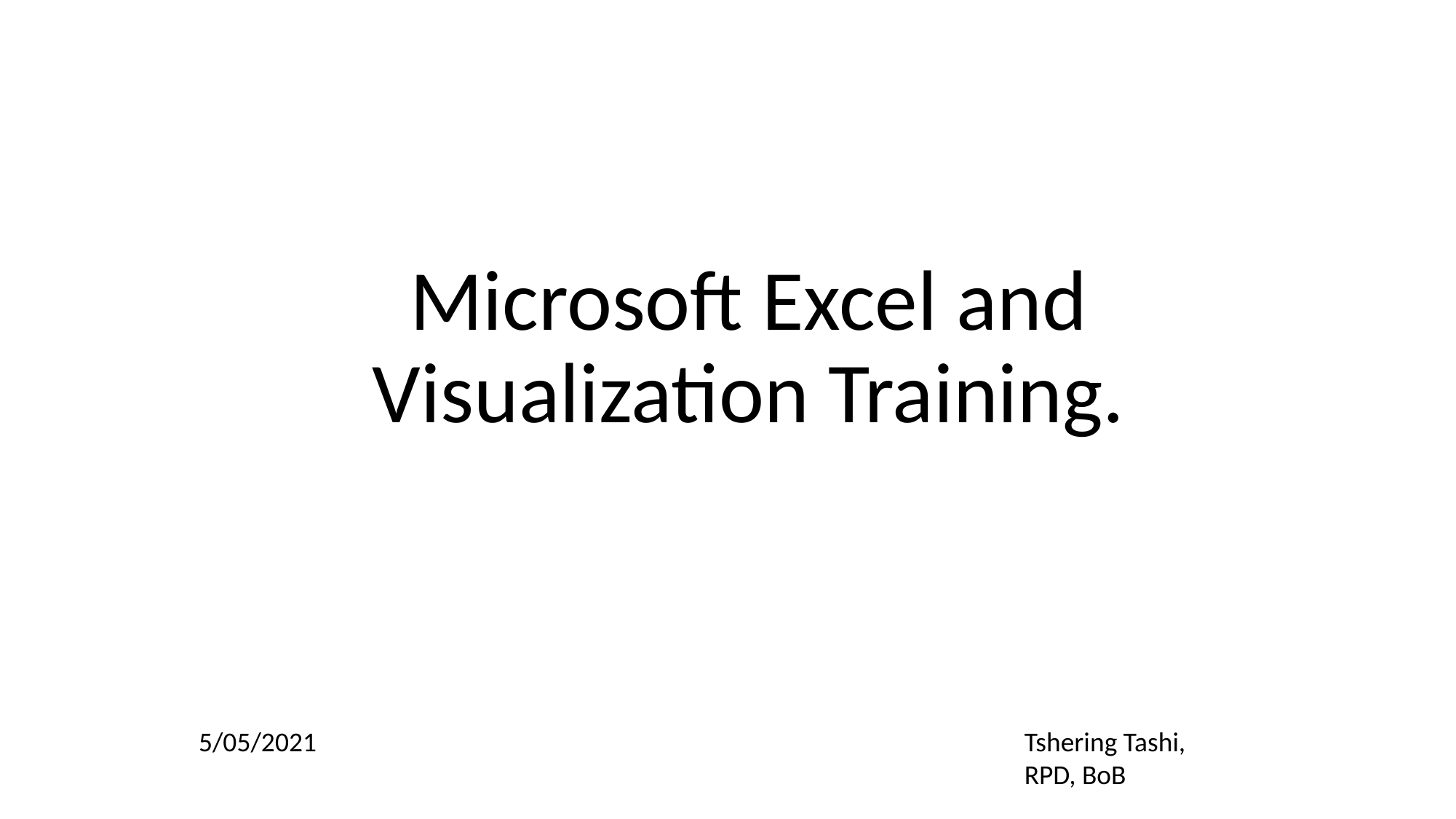

# Microsoft Excel and Visualization Training.
5/05/2021
Tshering Tashi,
RPD, BoB